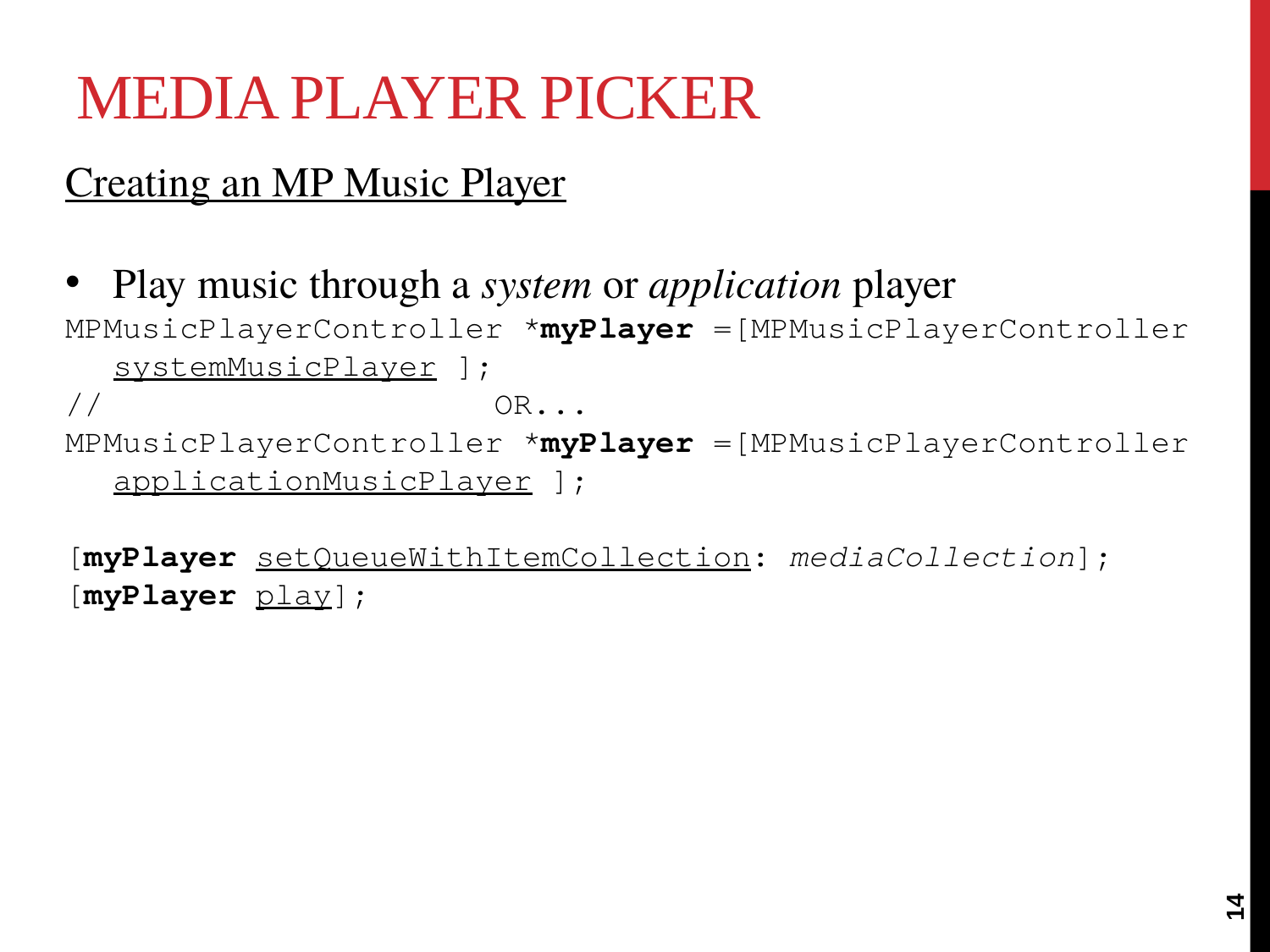

# Media Player Picker
Creating an MP Music Player

Play music through a system or application player
MPMusicPlayerController *myPlayer =[MPMusicPlayerController systemMusicPlayer ];
//				OR...
MPMusicPlayerController *myPlayer =[MPMusicPlayerController applicationMusicPlayer ];

[myPlayer setQueueWithItemCollection: mediaCollection];
[myPlayer play];

14